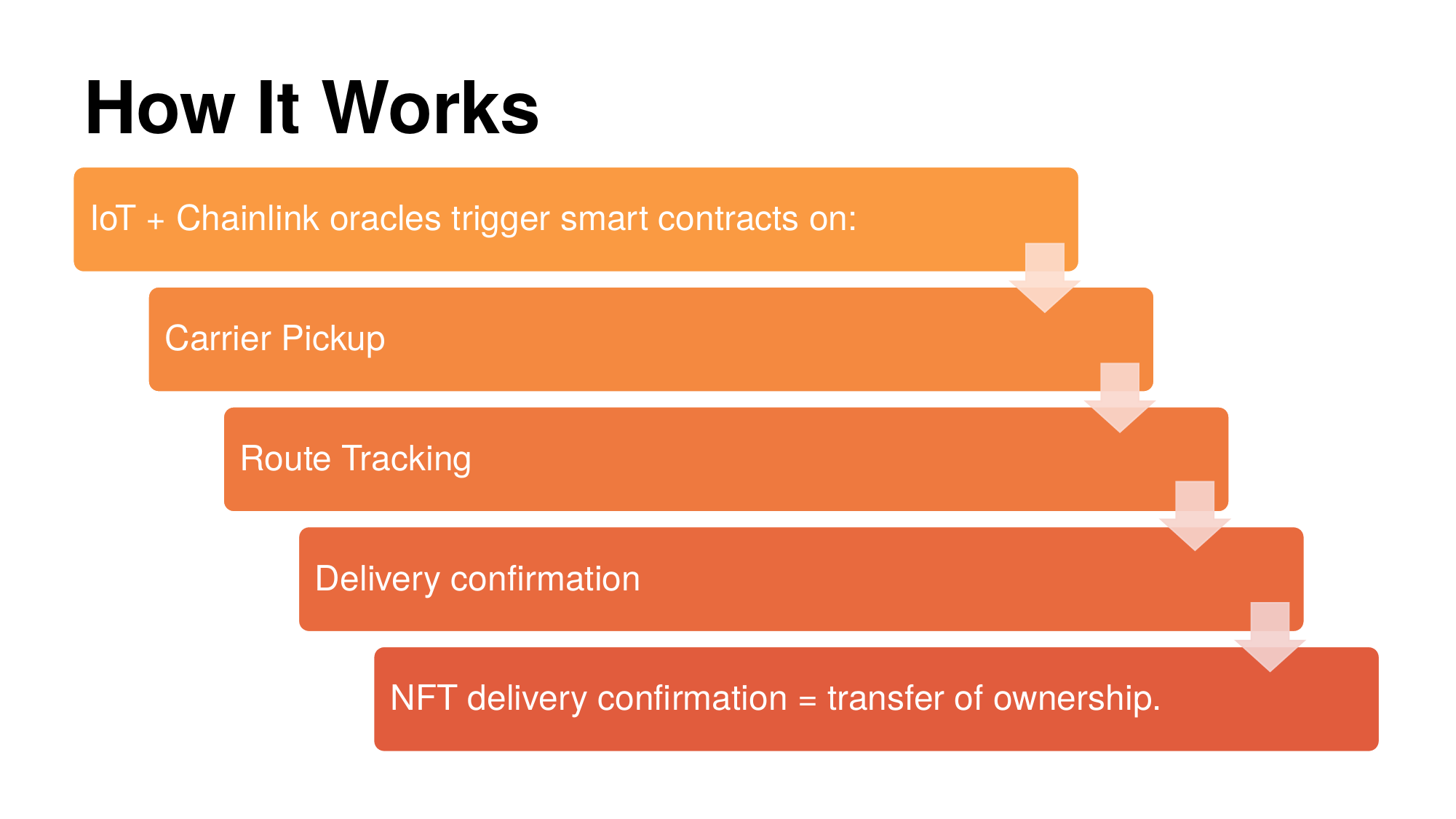

# How It Works
IoT + Chainlink oracles trigger smart contracts on:
Carrier Pickup
Route Tracking
Delivery confirmation
NFT delivery confirmation = transfer of ownership.